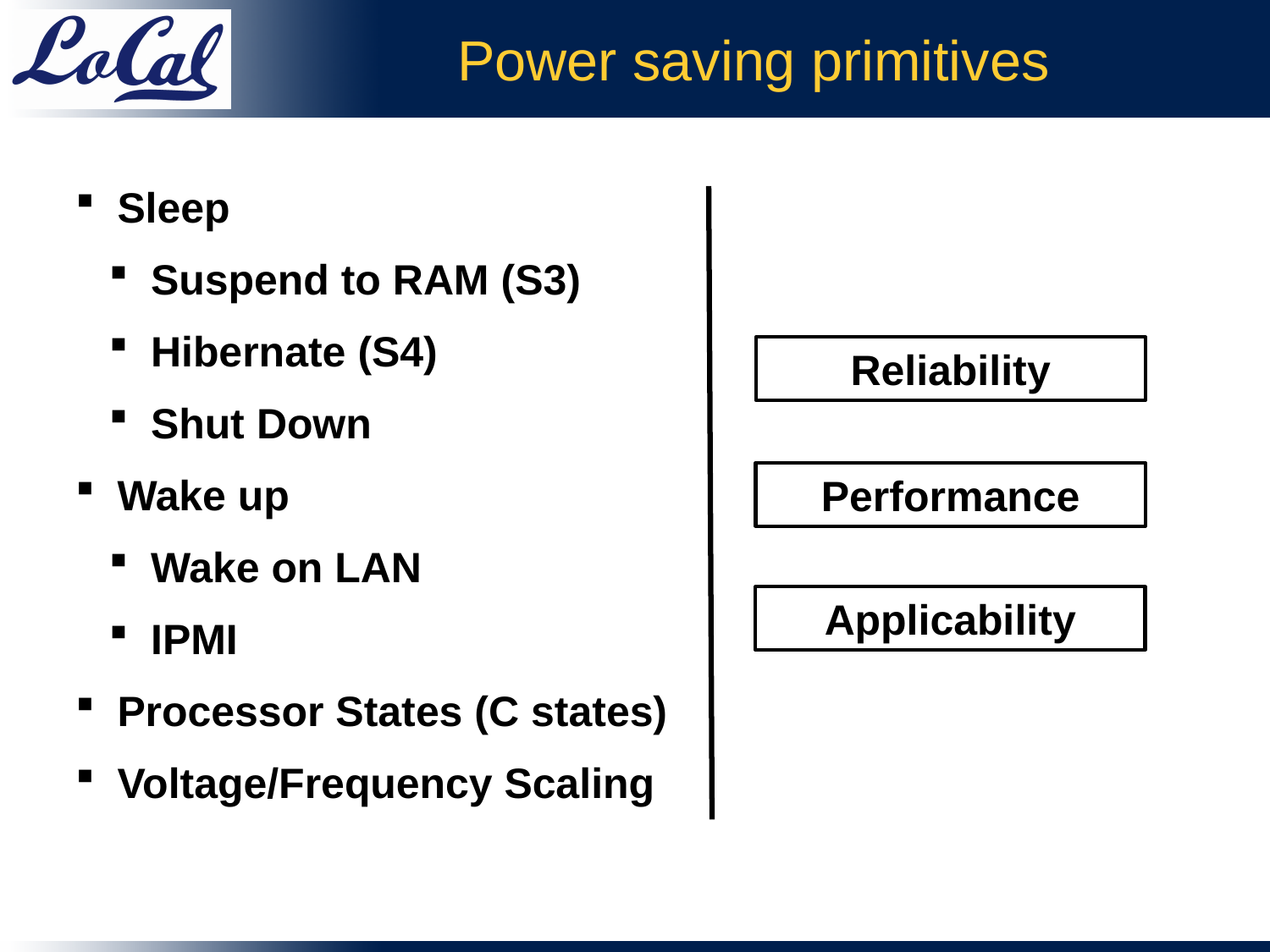

# Power saving primitives
 Sleep
 Suspend to RAM (S3)
 Hibernate (S4)
 Shut Down
 Wake up
 Wake on LAN
 IPMI
 Processor States (C states)
 Voltage/Frequency Scaling
Reliability
Performance
Applicability